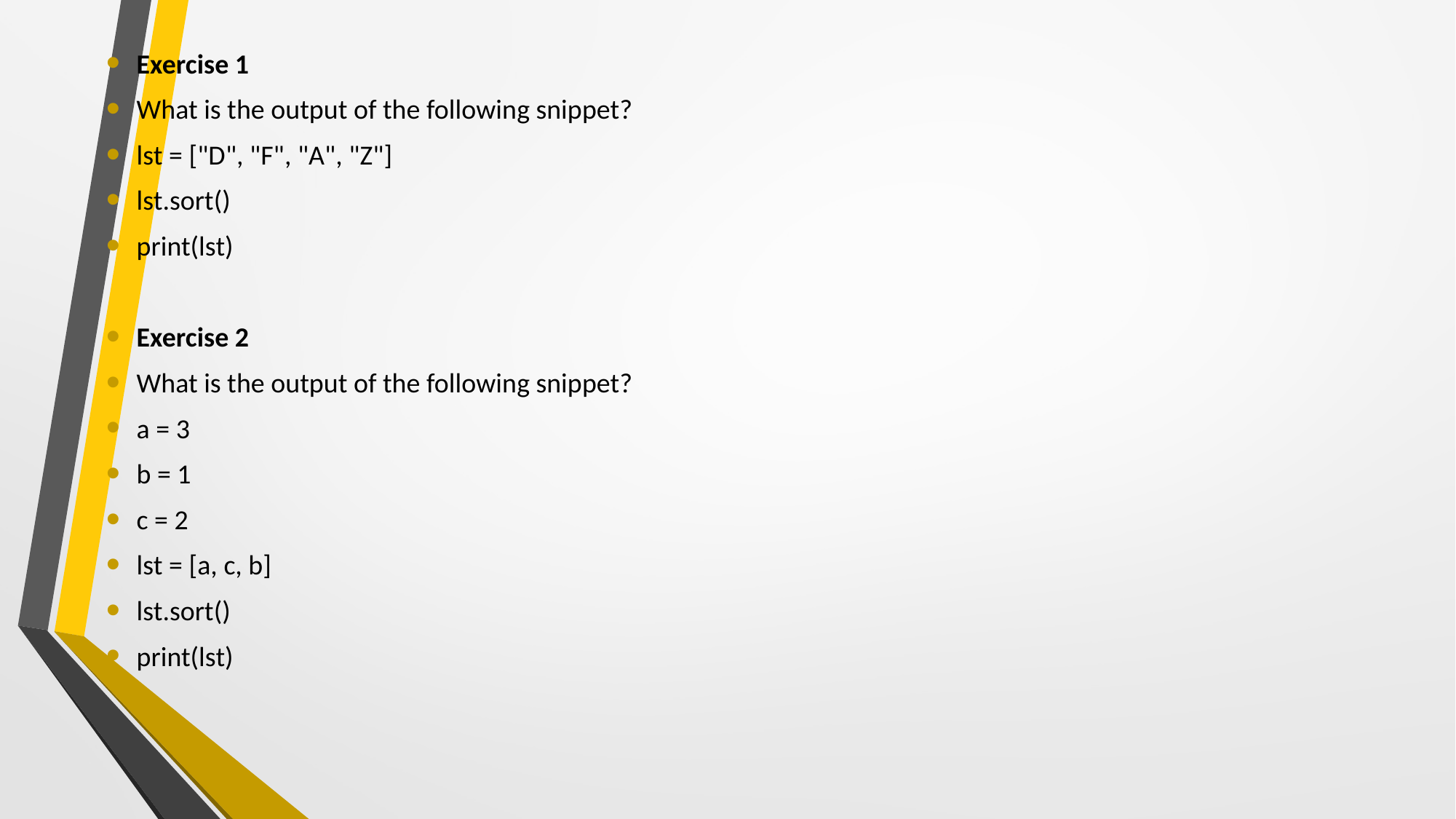

Exercise 1
What is the output of the following snippet?
lst = ["D", "F", "A", "Z"]
lst.sort()
print(lst)

Exercise 2
What is the output of the following snippet?
a = 3
b = 1
c = 2
lst = [a, c, b]
lst.sort()
print(lst)